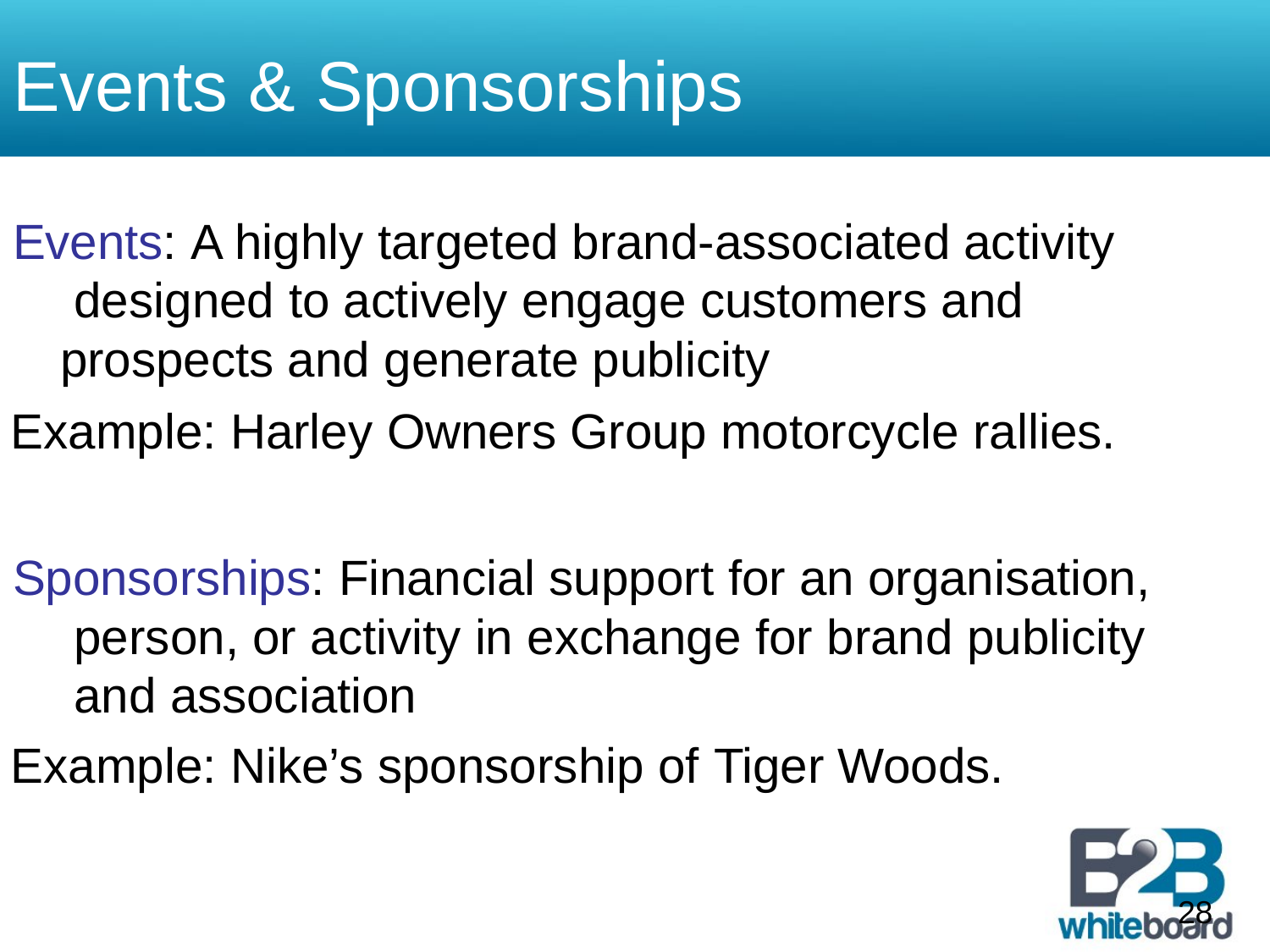

# Events &	Sponsorships
Events: A highly targeted brand-associated activity  designed to actively engage customers and  prospects and generate publicity
Example: Harley Owners Group motorcycle rallies.

Sponsorships: Financial support for an organisation,  person, or activity in exchange for brand publicity  and association
Example: Nike’s sponsorship of Tiger Woods.
28